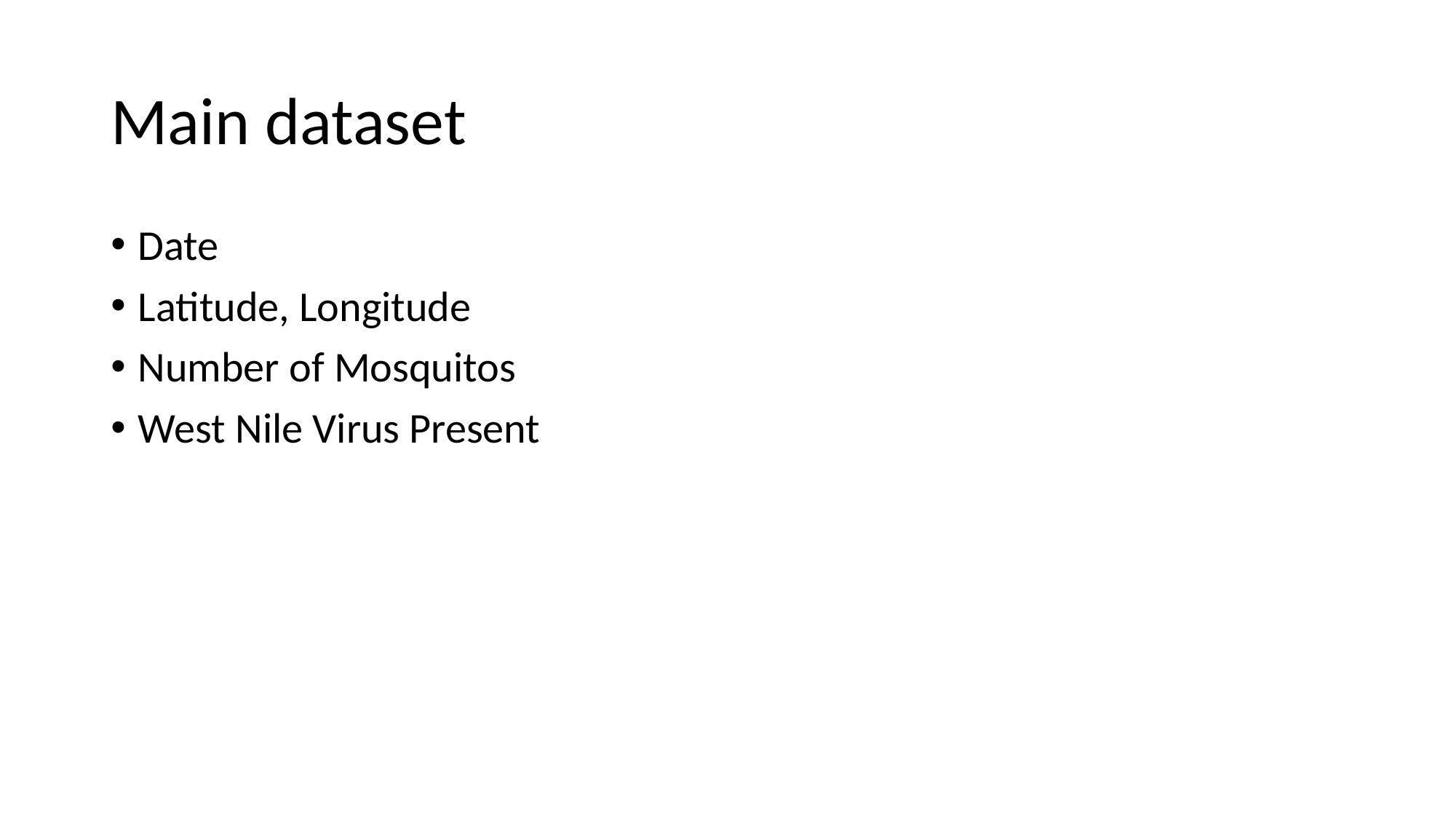

# Main dataset
Date
Latitude, Longitude
Number of Mosquitos
West Nile Virus Present